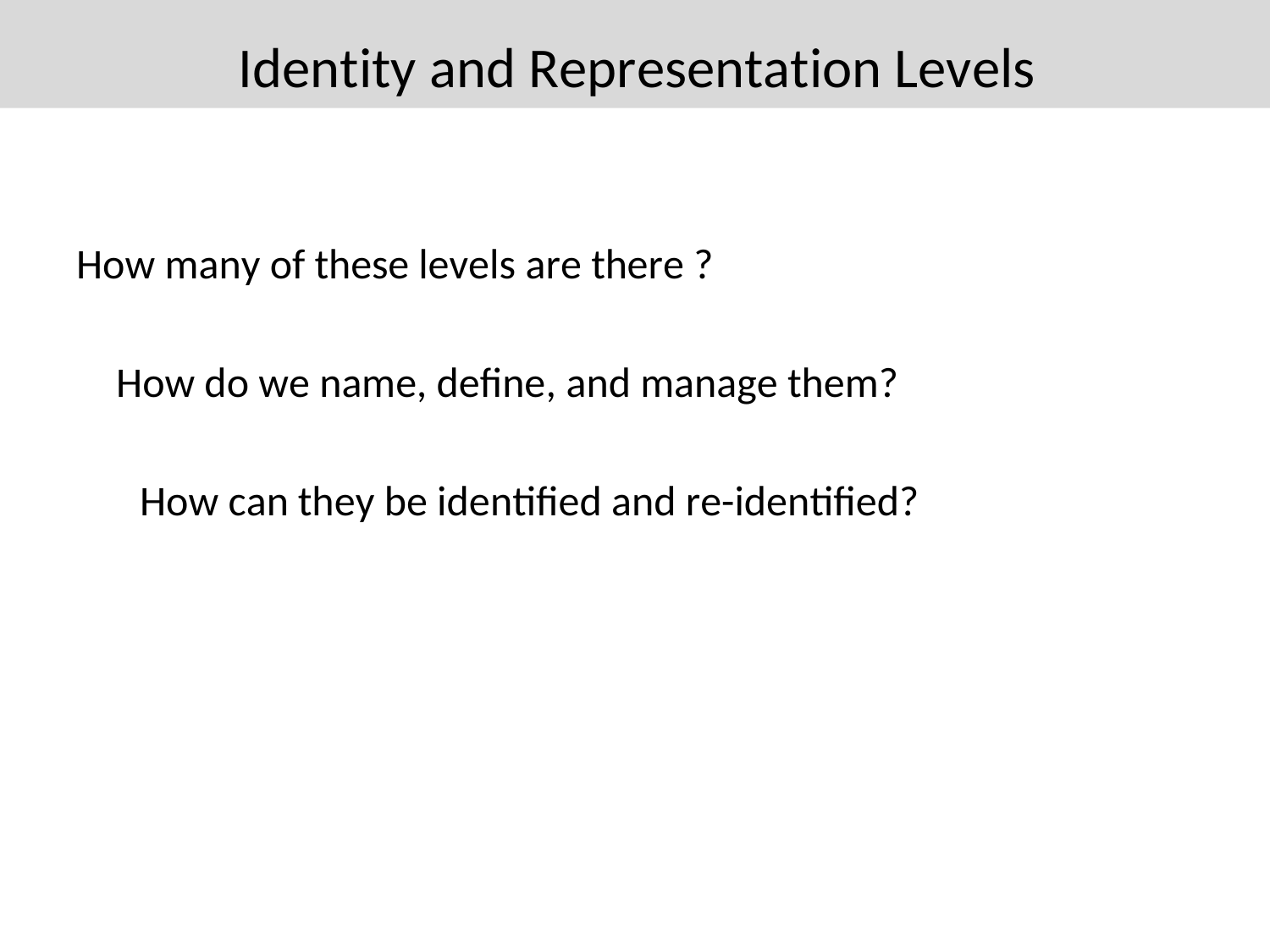

# Identity and Representation Levels
How many of these levels are there ?

How do we name, define, and manage them?

How can they be identified and re-identified?